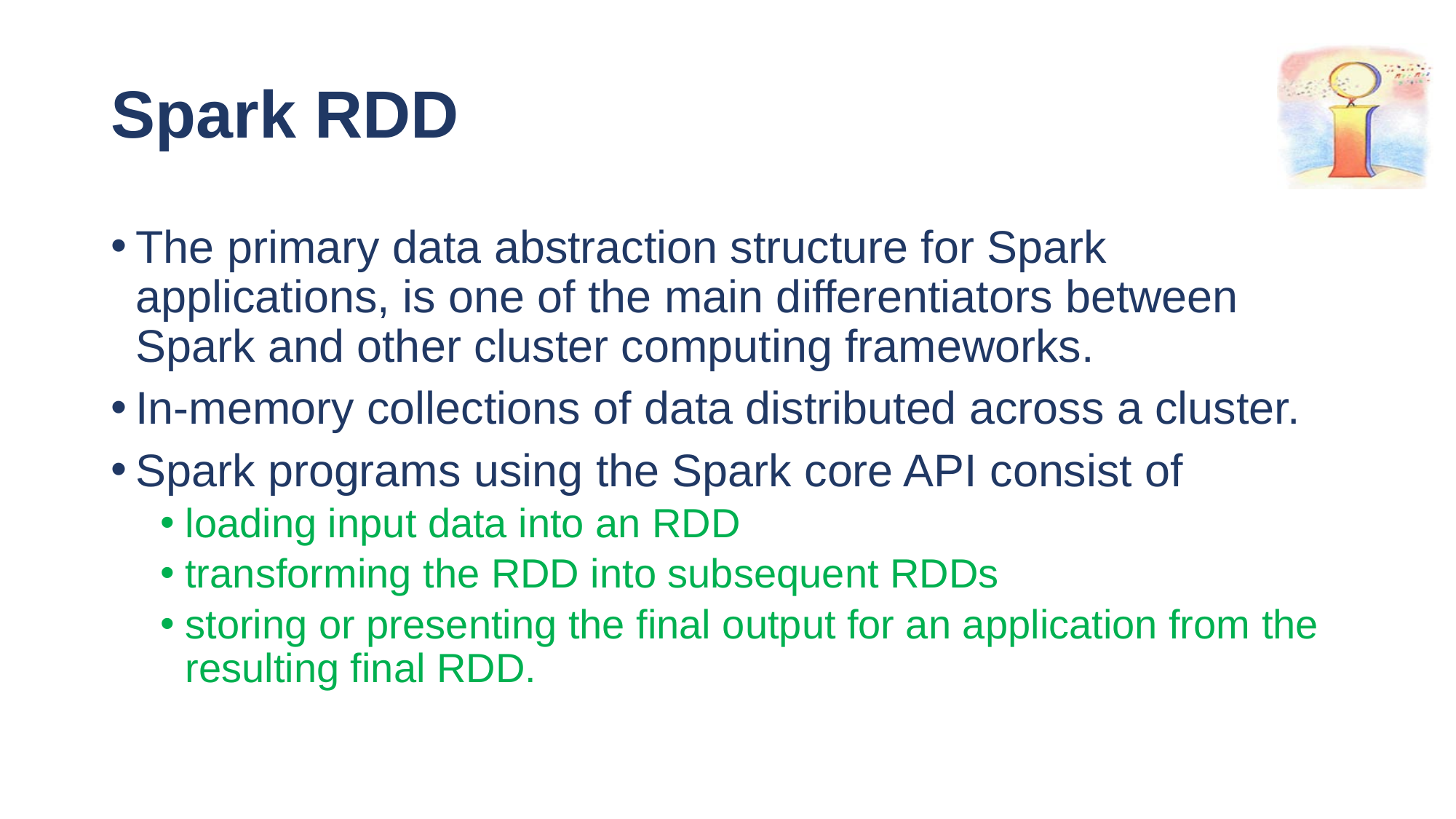

# Spark RDD
The primary data abstraction structure for Spark applications, is one of the main differentiators between Spark and other cluster computing frameworks.
In-memory collections of data distributed across a cluster.
Spark programs using the Spark core API consist of
loading input data into an RDD
transforming the RDD into subsequent RDDs
storing or presenting the final output for an application from the resulting final RDD.